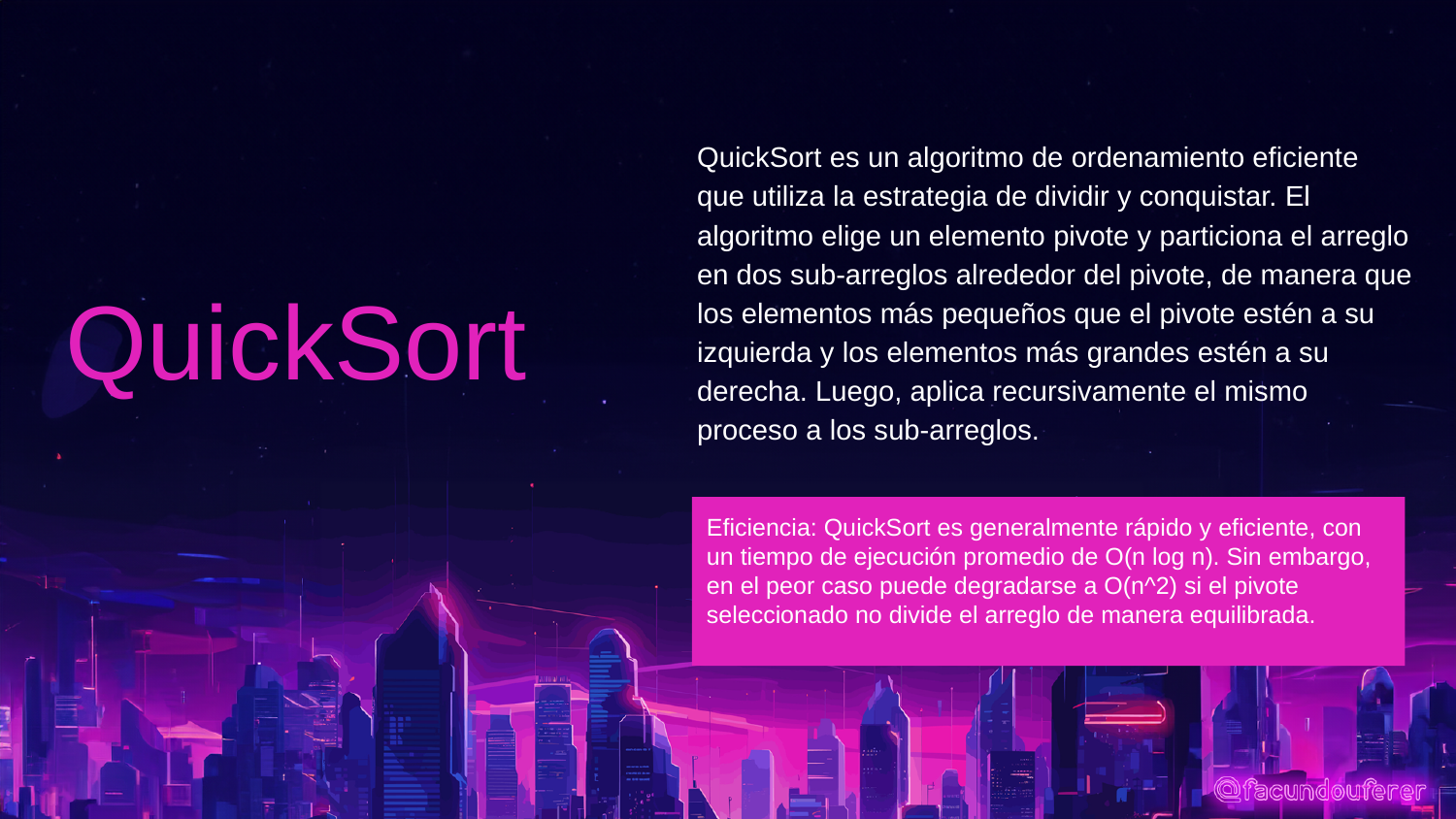

# QuickSort
QuickSort es un algoritmo de ordenamiento eficiente que utiliza la estrategia de dividir y conquistar. El algoritmo elige un elemento pivote y particiona el arreglo en dos sub-arreglos alrededor del pivote, de manera que los elementos más pequeños que el pivote estén a su izquierda y los elementos más grandes estén a su derecha. Luego, aplica recursivamente el mismo proceso a los sub-arreglos.
Eficiencia: QuickSort es generalmente rápido y eficiente, con un tiempo de ejecución promedio de O(n log n). Sin embargo, en el peor caso puede degradarse a O(n^2) si el pivote seleccionado no divide el arreglo de manera equilibrada.